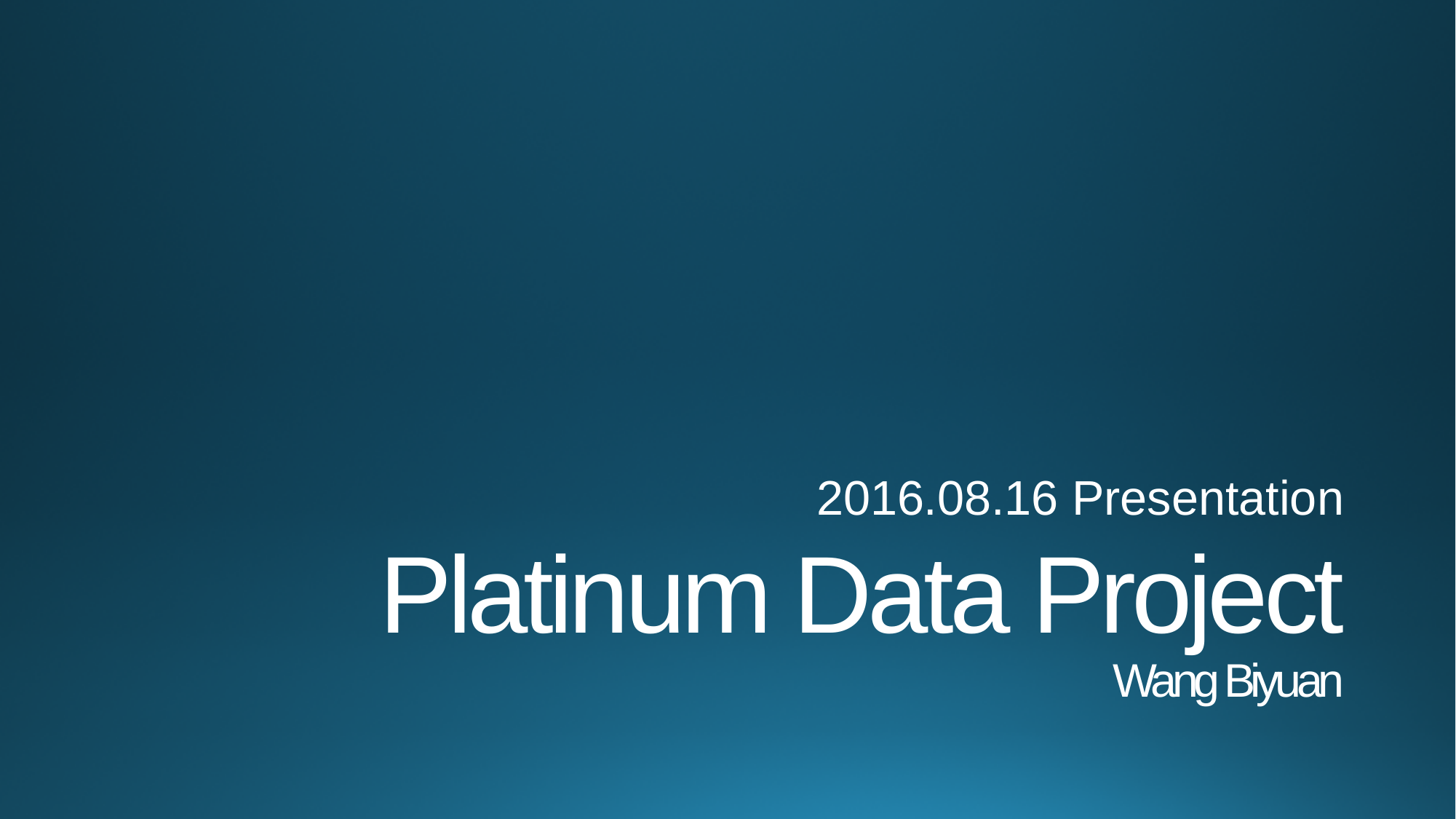

2016.08.16 Presentation
# Platinum Data Project Wang Biyuan